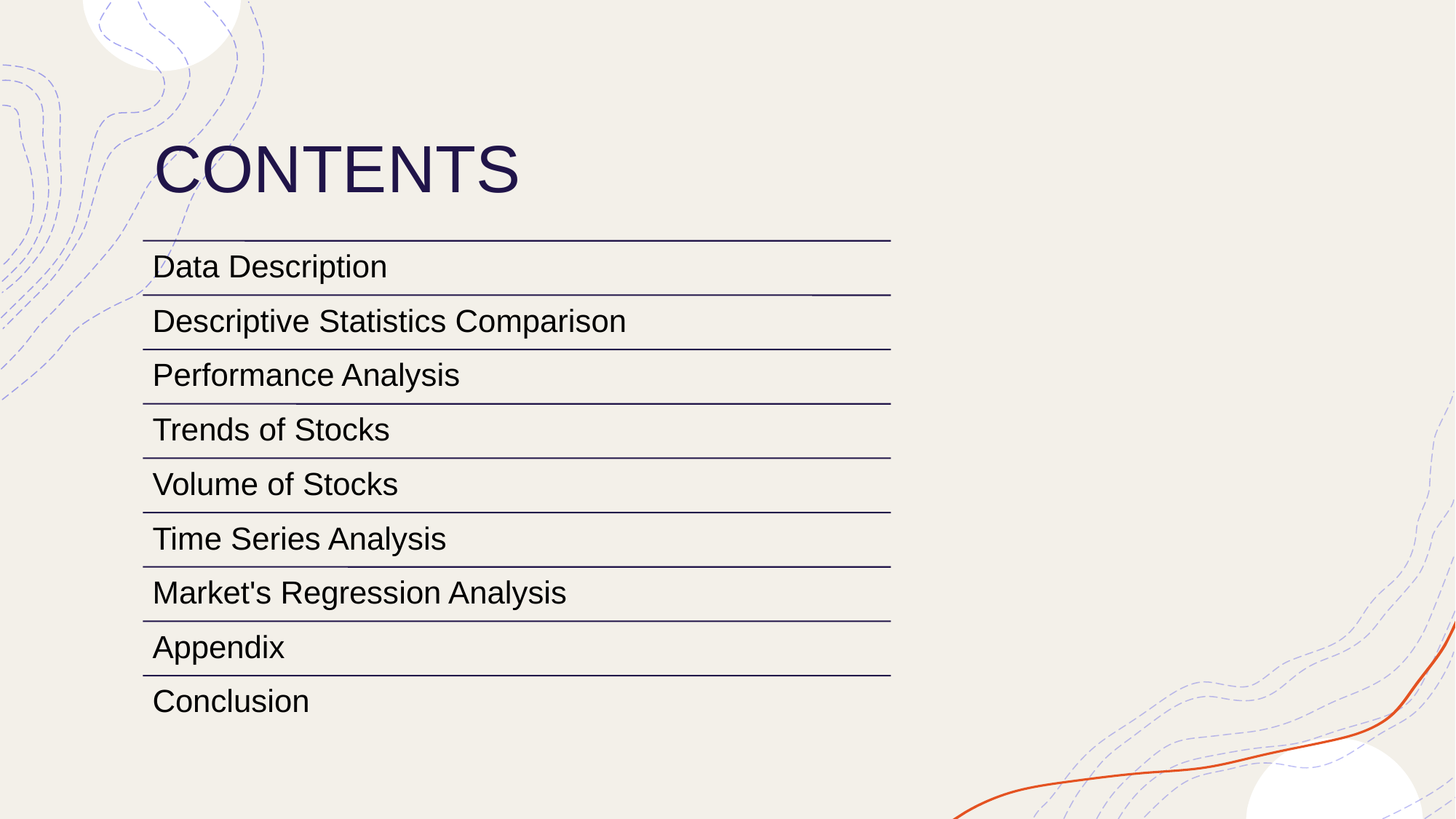

# CONTENTS
Data Description
Descriptive Statistics Comparison
Performance Analysis
Trends of Stocks
Volume of Stocks
Time Series Analysis
Market's Regression Analysis
Appendix
Conclusion